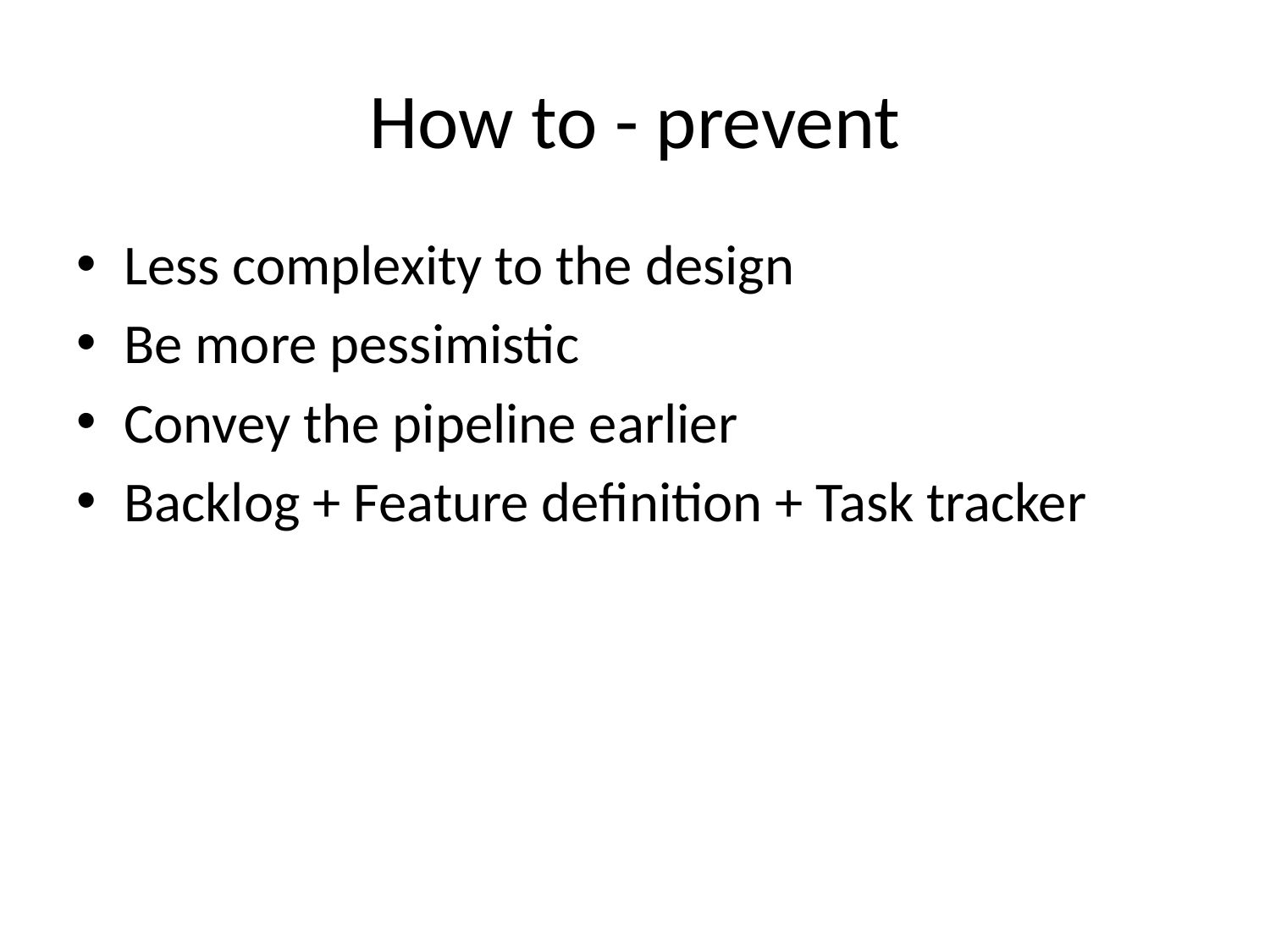

# How to - prevent
Less complexity to the design
Be more pessimistic
Convey the pipeline earlier
Backlog + Feature definition + Task tracker